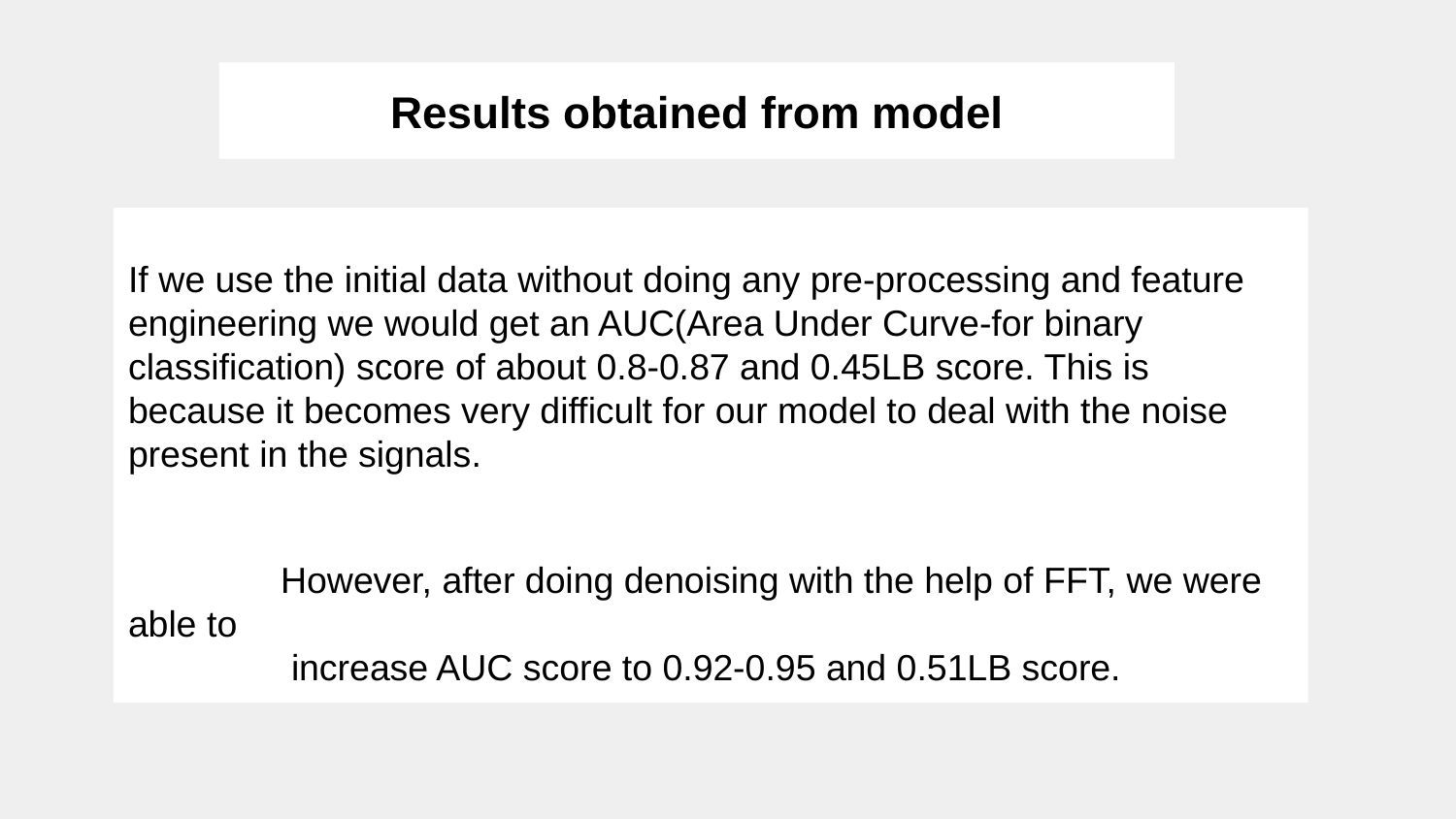

Results obtained from model

If we use the initial data without doing any pre-processing and feature engineering we would get an AUC(Area Under Curve-for binary classification) score of about 0.8-0.87 and 0.45LB score. This is because it becomes very difficult for our model to deal with the noise present in the signals.

                 However, after doing denoising with the help of FFT, we were able to
                increase AUC score to 0.92-0.95 and 0.51LB score.